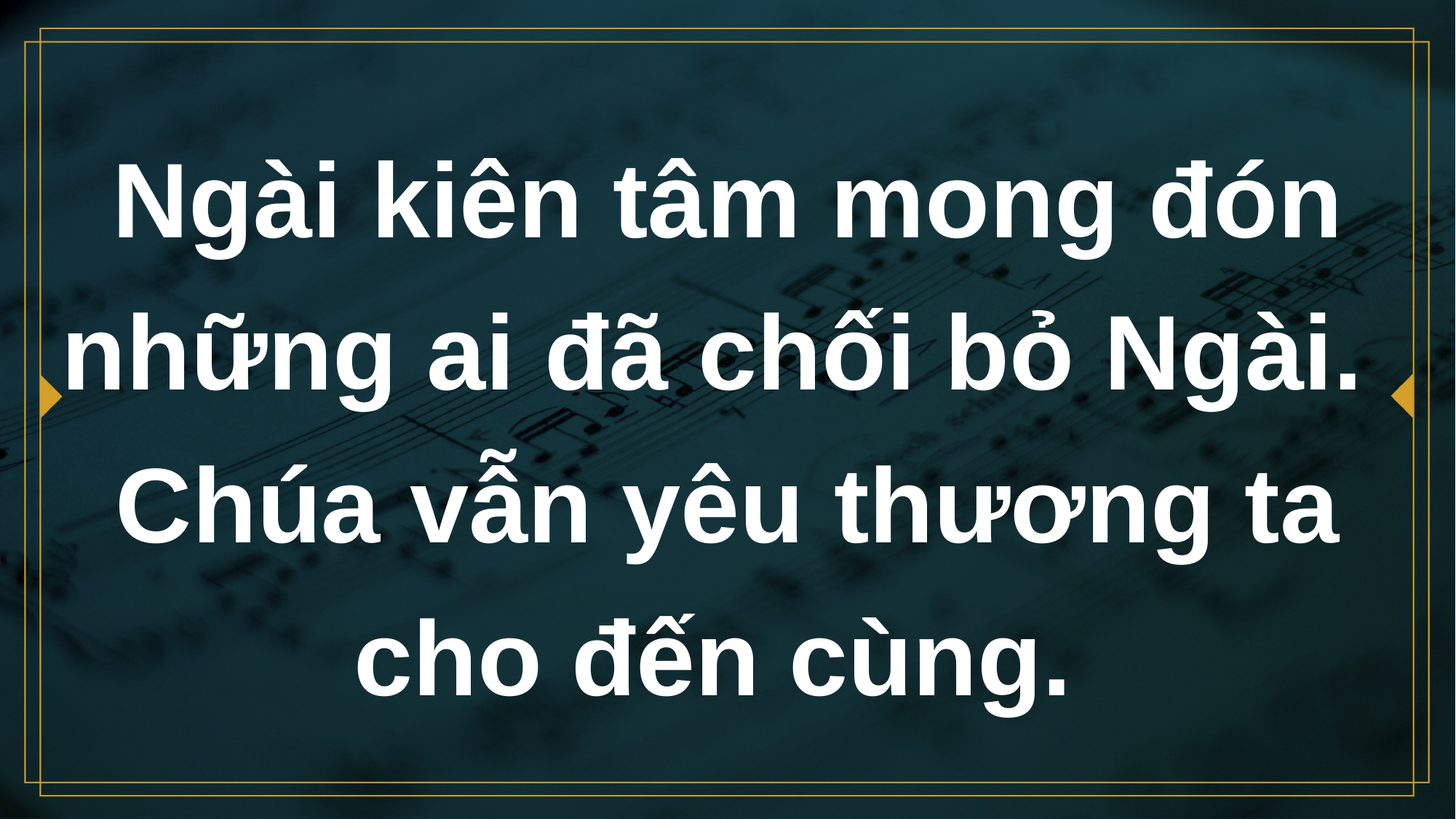

# Ngài kiên tâm mong đón những ai đã chối bỏ Ngài.
Chúa vẫn yêu thương ta cho đến cùng.